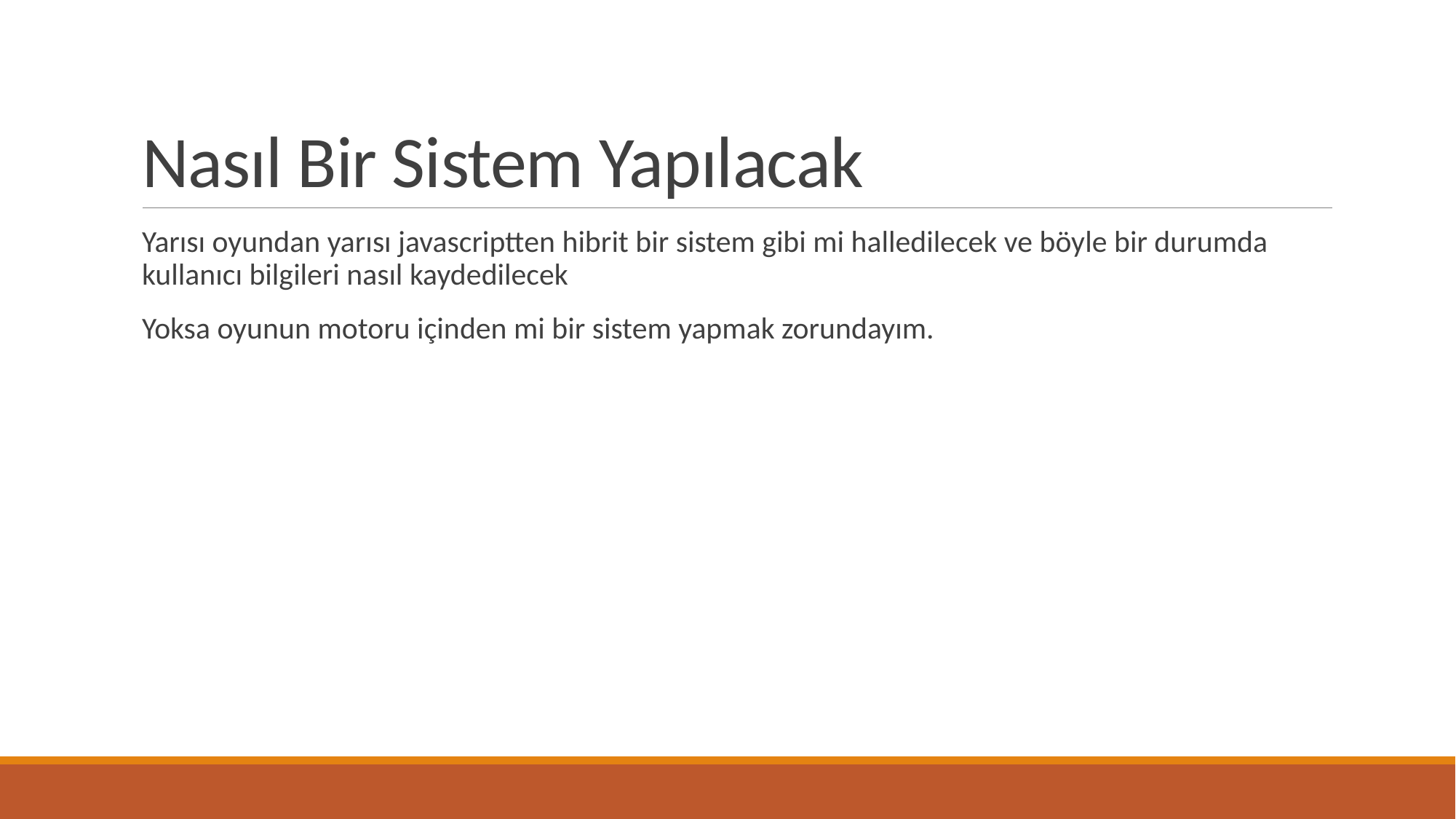

# Nasıl Bir Sistem Yapılacak
Yarısı oyundan yarısı javascriptten hibrit bir sistem gibi mi halledilecek ve böyle bir durumda kullanıcı bilgileri nasıl kaydedilecek
Yoksa oyunun motoru içinden mi bir sistem yapmak zorundayım.